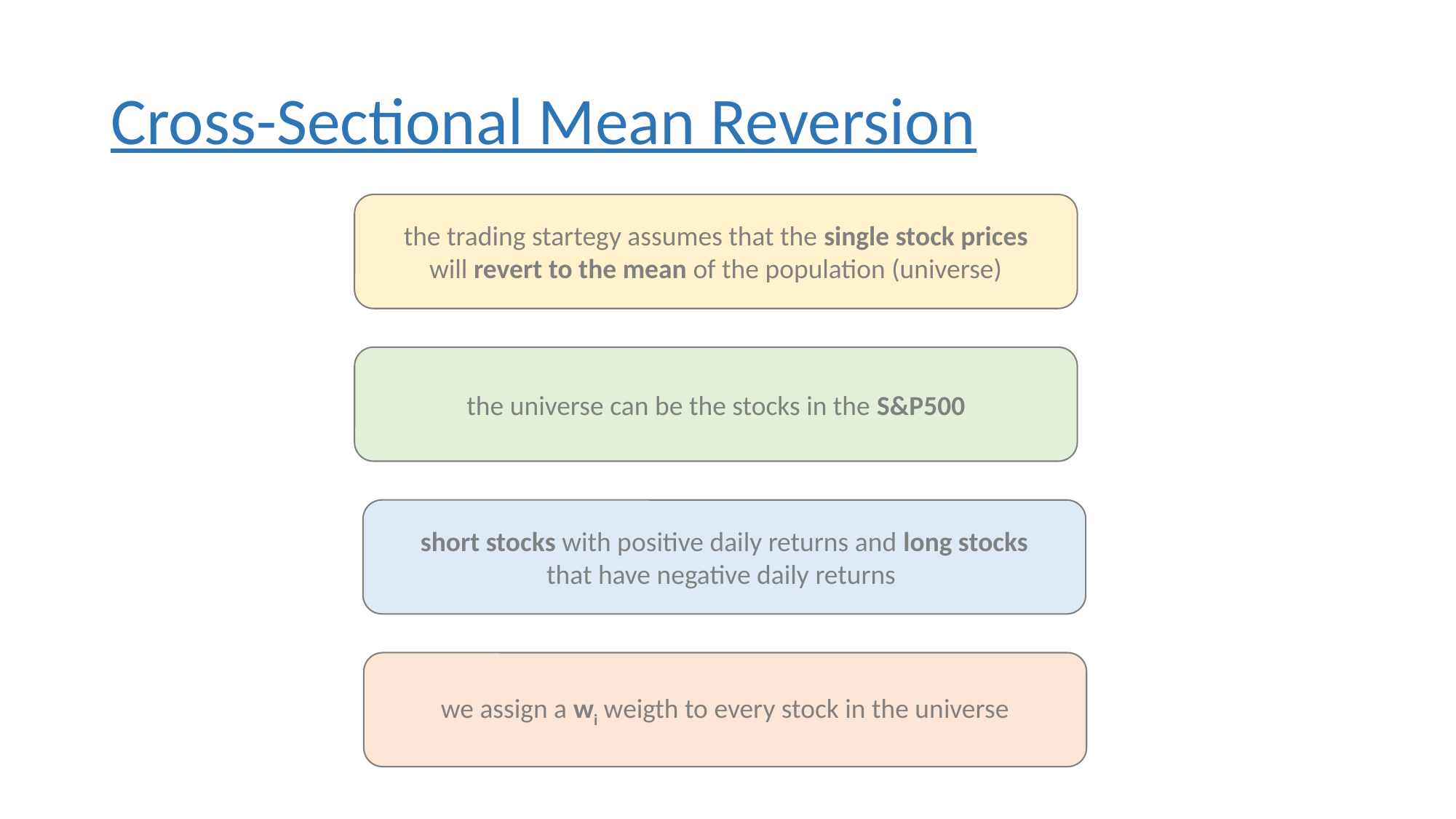

# Cross-Sectional Mean Reversion
the trading startegy assumes that the single stock prices
will revert to the mean of the population (universe)
the universe can be the stocks in the S&P500
short stocks with positive daily returns and long stocks
that have negative daily returns
we assign a wi weigth to every stock in the universe